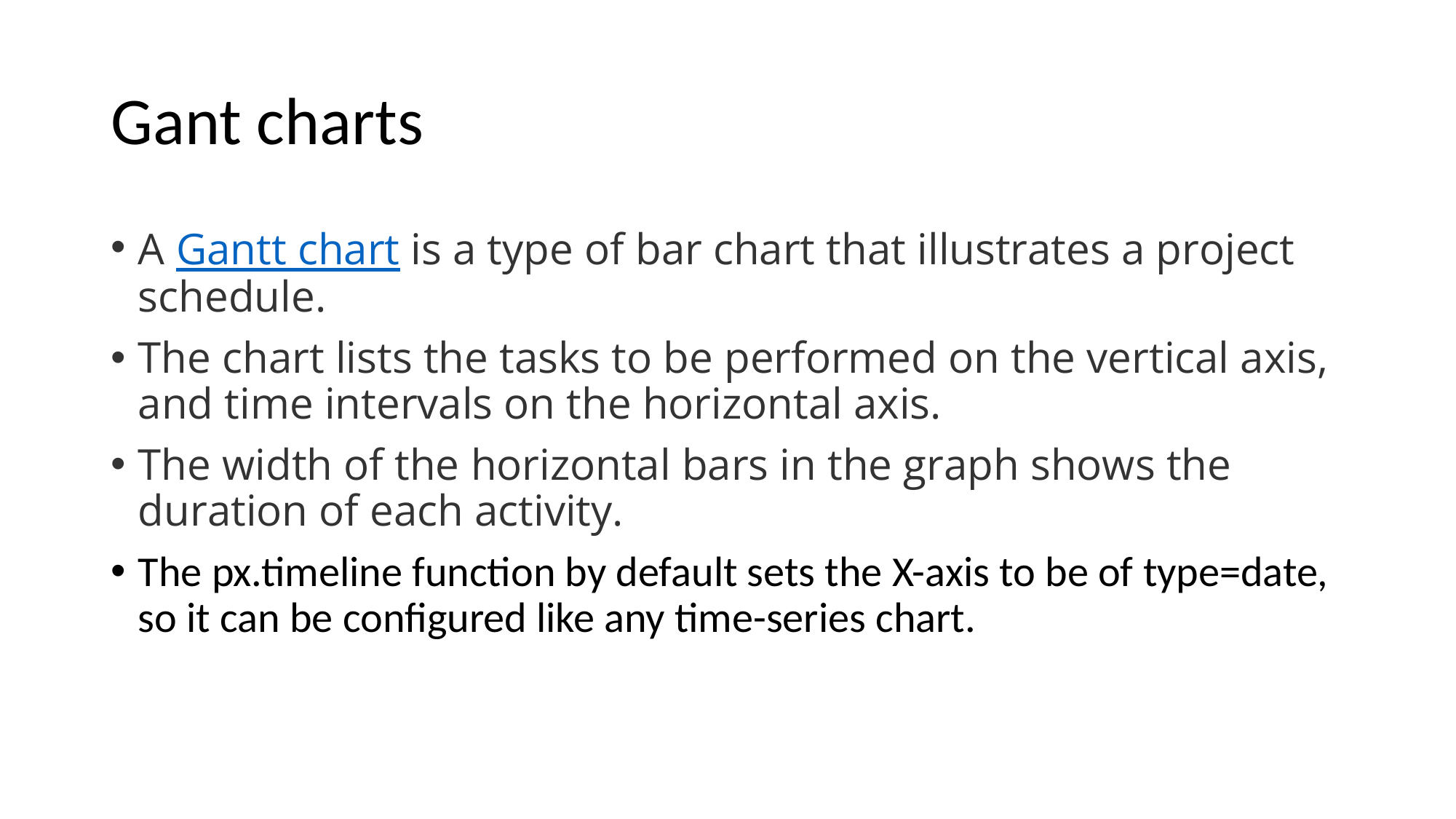

# Gant charts
A Gantt chart is a type of bar chart that illustrates a project schedule.
The chart lists the tasks to be performed on the vertical axis, and time intervals on the horizontal axis.
The width of the horizontal bars in the graph shows the duration of each activity.
The px.timeline function by default sets the X-axis to be of type=date, so it can be configured like any time-series chart.